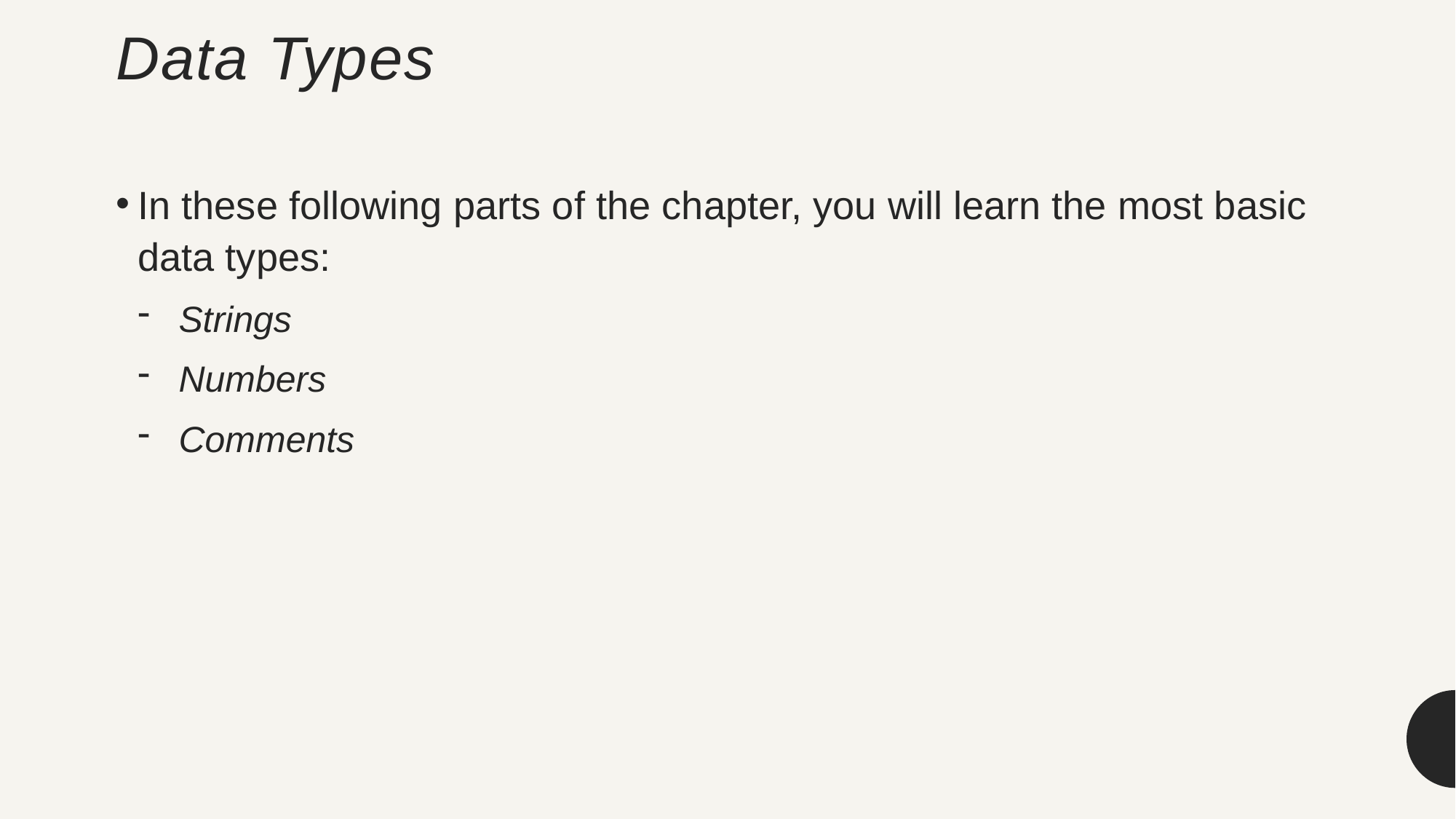

# Data Types
In these following parts of the chapter, you will learn the most basic data types:
Strings
Numbers
Comments